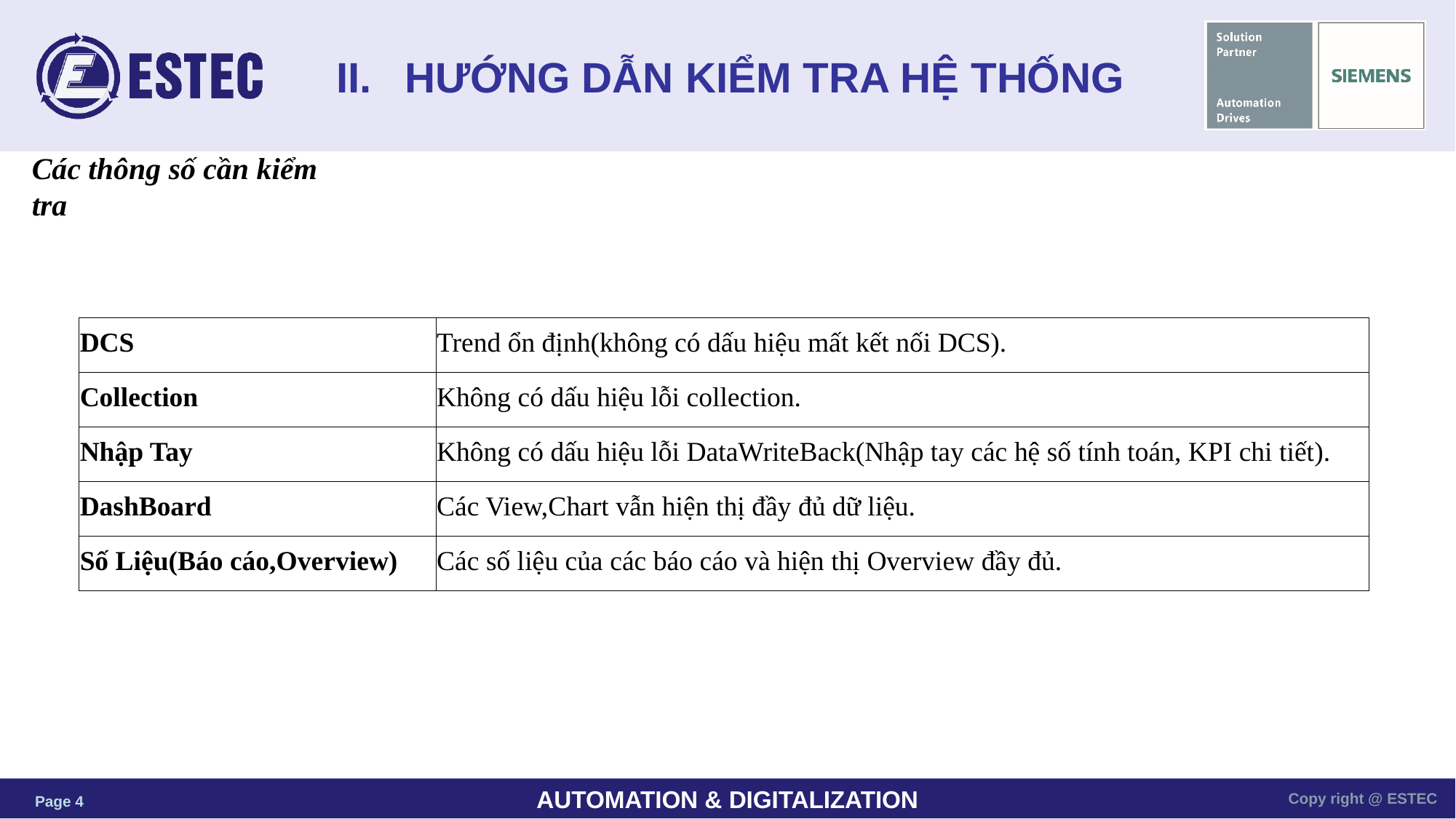

HƯỚNG DẪN KIỂM TRA HỆ THỐNG
Các thông số cần kiểm tra
| DCS | Trend ổn định(không có dấu hiệu mất kết nối DCS). |
| --- | --- |
| Collection | Không có dấu hiệu lỗi collection. |
| Nhập Tay | Không có dấu hiệu lỗi DataWriteBack(Nhập tay các hệ số tính toán, KPI chi tiết). |
| DashBoard | Các View,Chart vẫn hiện thị đầy đủ dữ liệu. |
| Số Liệu(Báo cáo,Overview) | Các số liệu của các báo cáo và hiện thị Overview đầy đủ. |